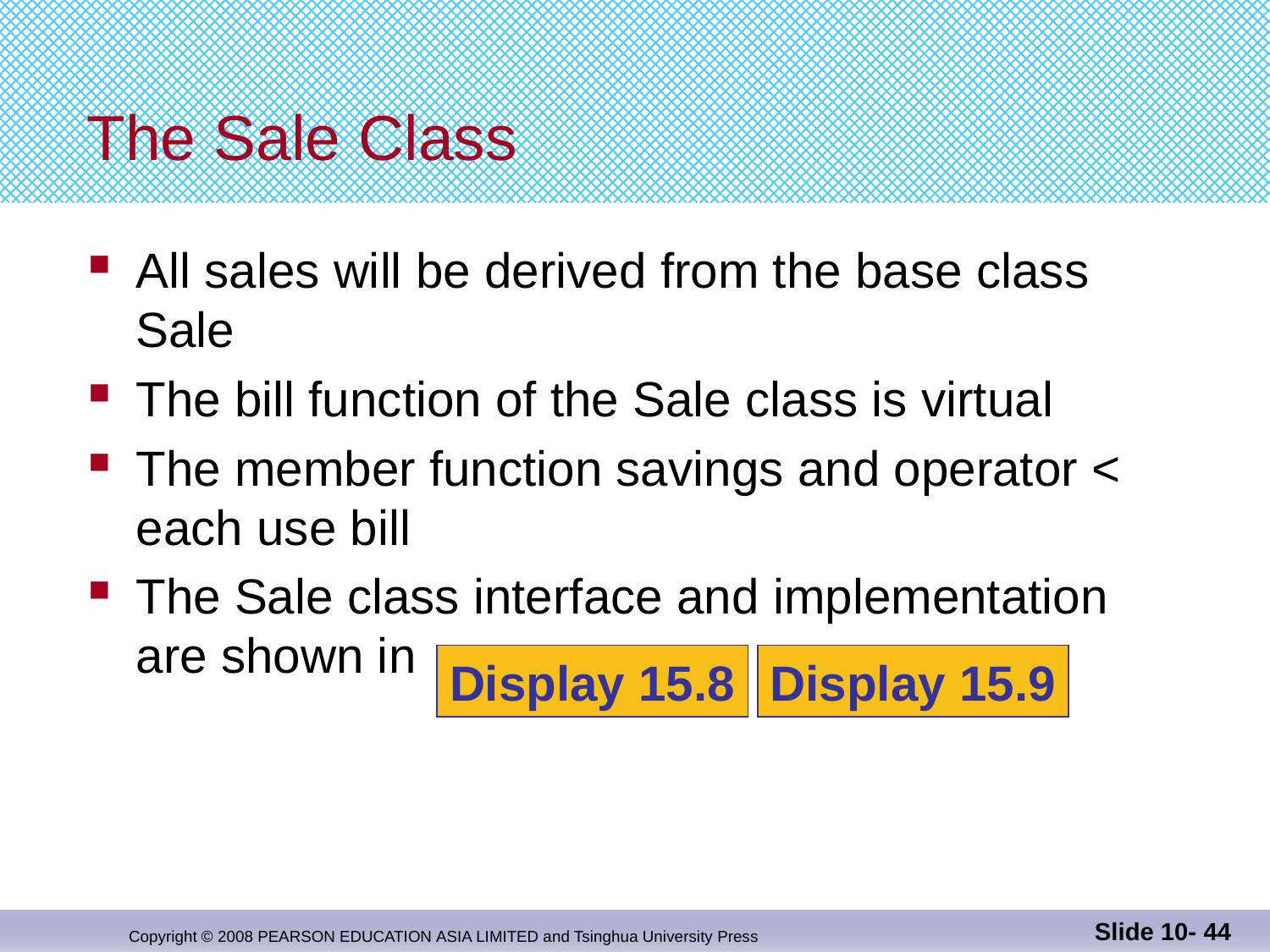

# The Sale Class
All sales will be derived from the base class
Sale
The bill function of the Sale class is virtual
The member function savings and operator <
each use bill
The Sale class interface and implementation
are shown in
Display 15.8
Display 15.9
Slide 10- 44